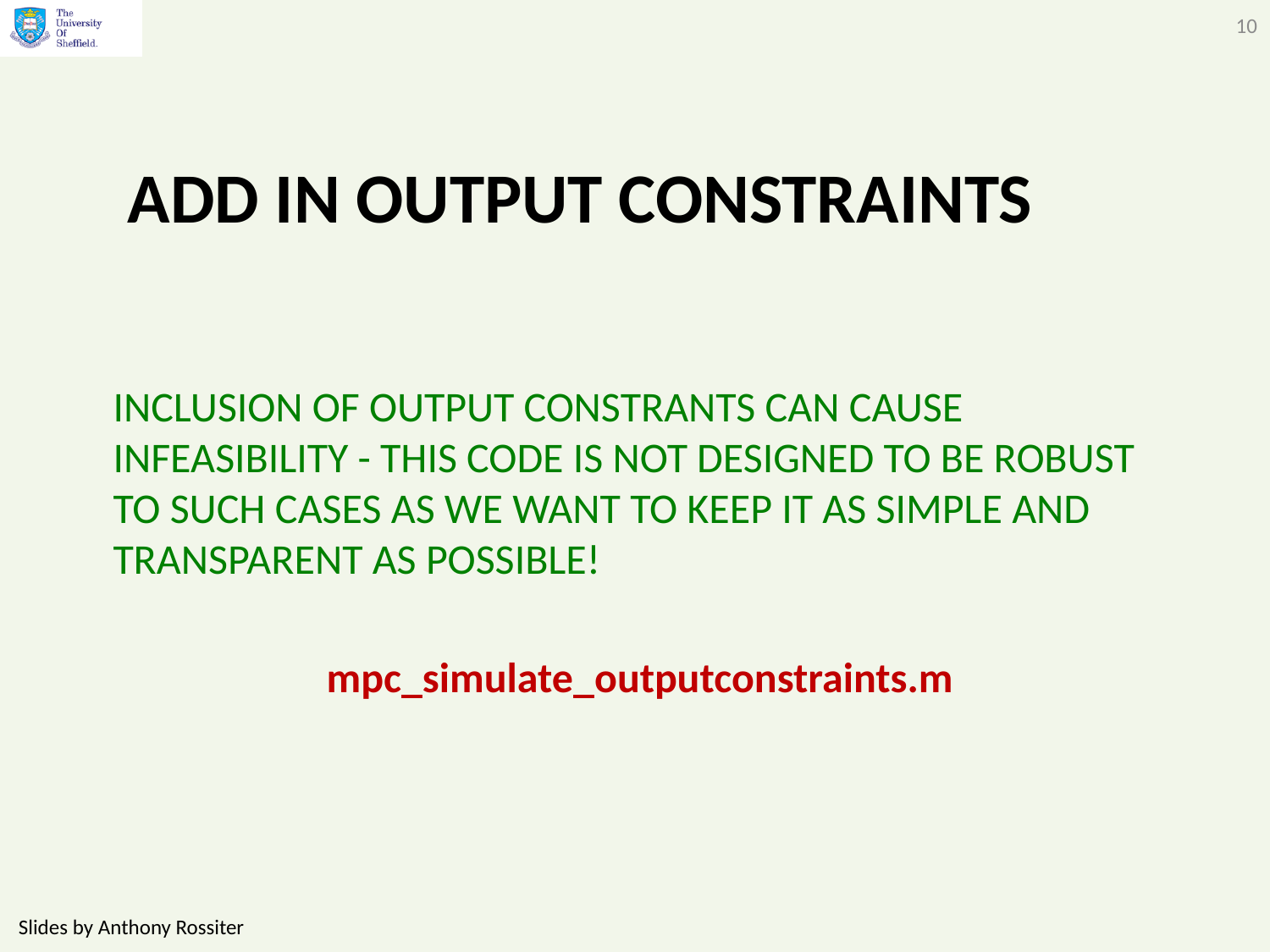

10
# Add in output constraints
INCLUSION OF OUTPUT CONSTRANTS CAN CAUSE INFEASIBILITY - THIS CODE IS NOT DESIGNED TO BE ROBUST TO SUCH CASES AS WE WANT TO KEEP IT AS SIMPLE AND TRANSPARENT AS POSSIBLE!

mpc_simulate_outputconstraints.m

Slides by Anthony Rossiter